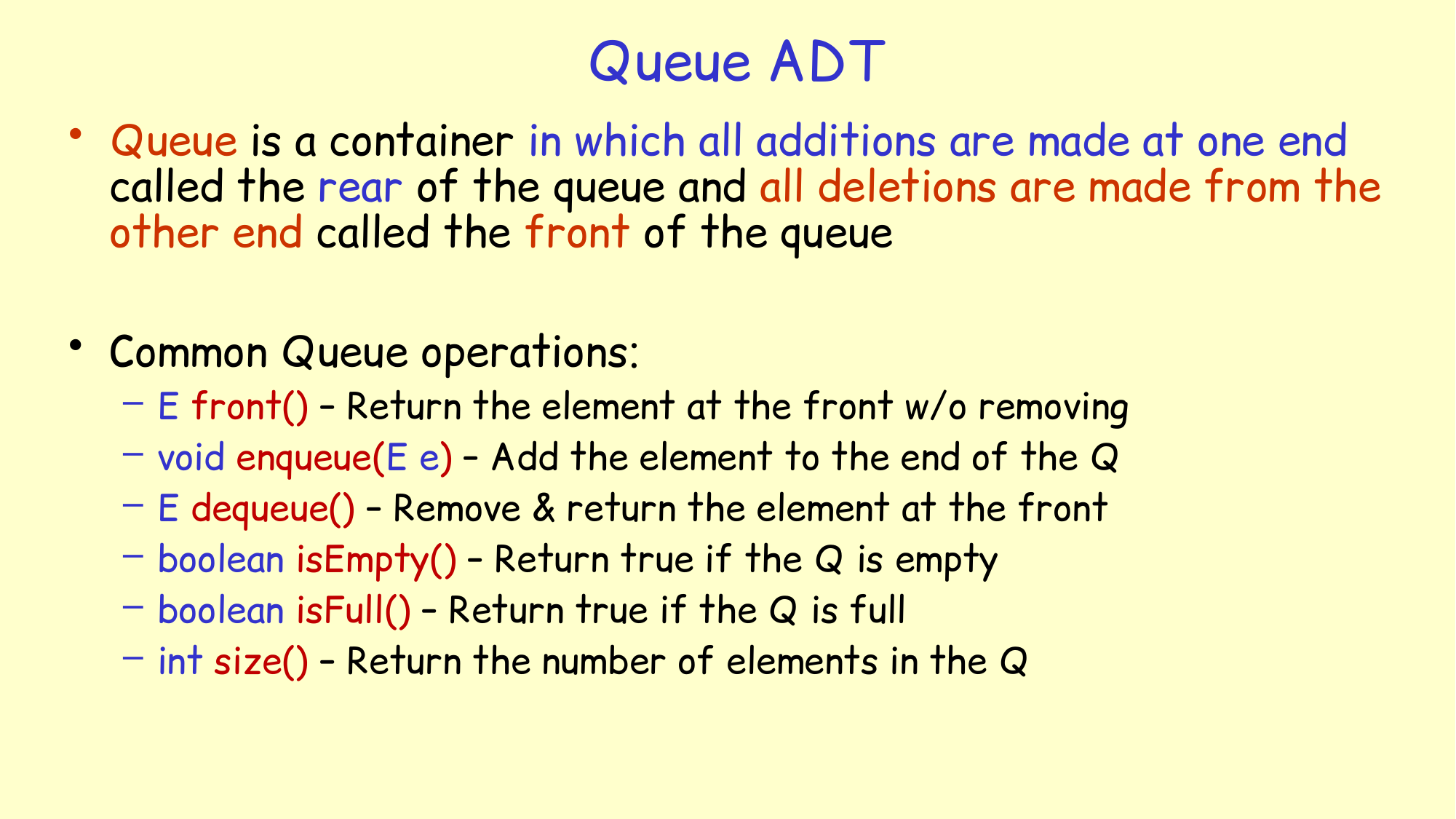

# Queue ADT
Queue is a container in which all additions are made at one end called the rear of the queue and all deletions are made from the other end called the front of the queue

Common Queue operations:
E front() – Return the element at the front w/o removing
void enqueue(E e) – Add the element to the end of the Q
E dequeue() – Remove & return the element at the front
boolean isEmpty() – Return true if the Q is empty
boolean isFull() – Return true if the Q is full
int size() – Return the number of elements in the Q